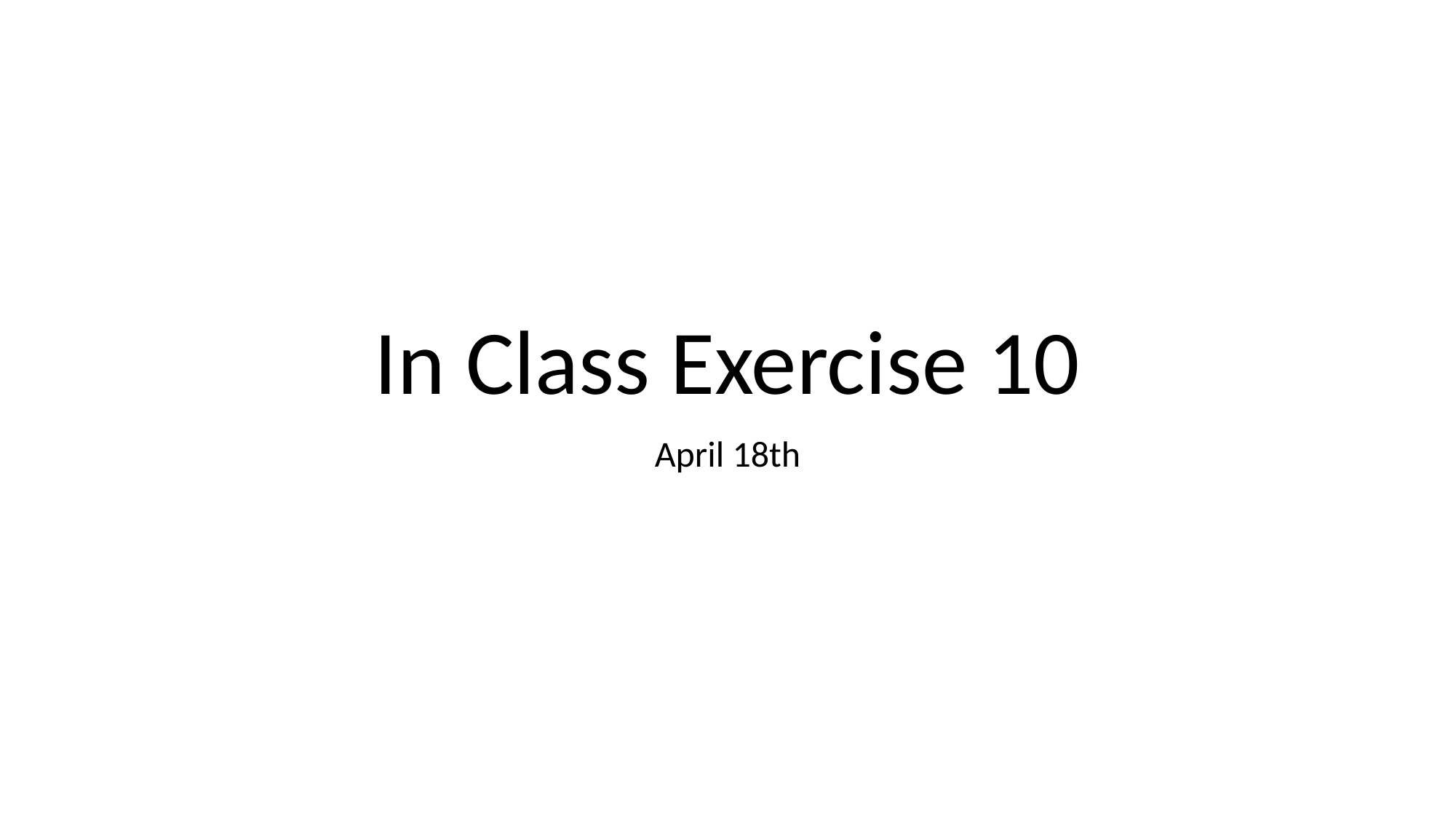

# In Class Exercise 10
April 18th